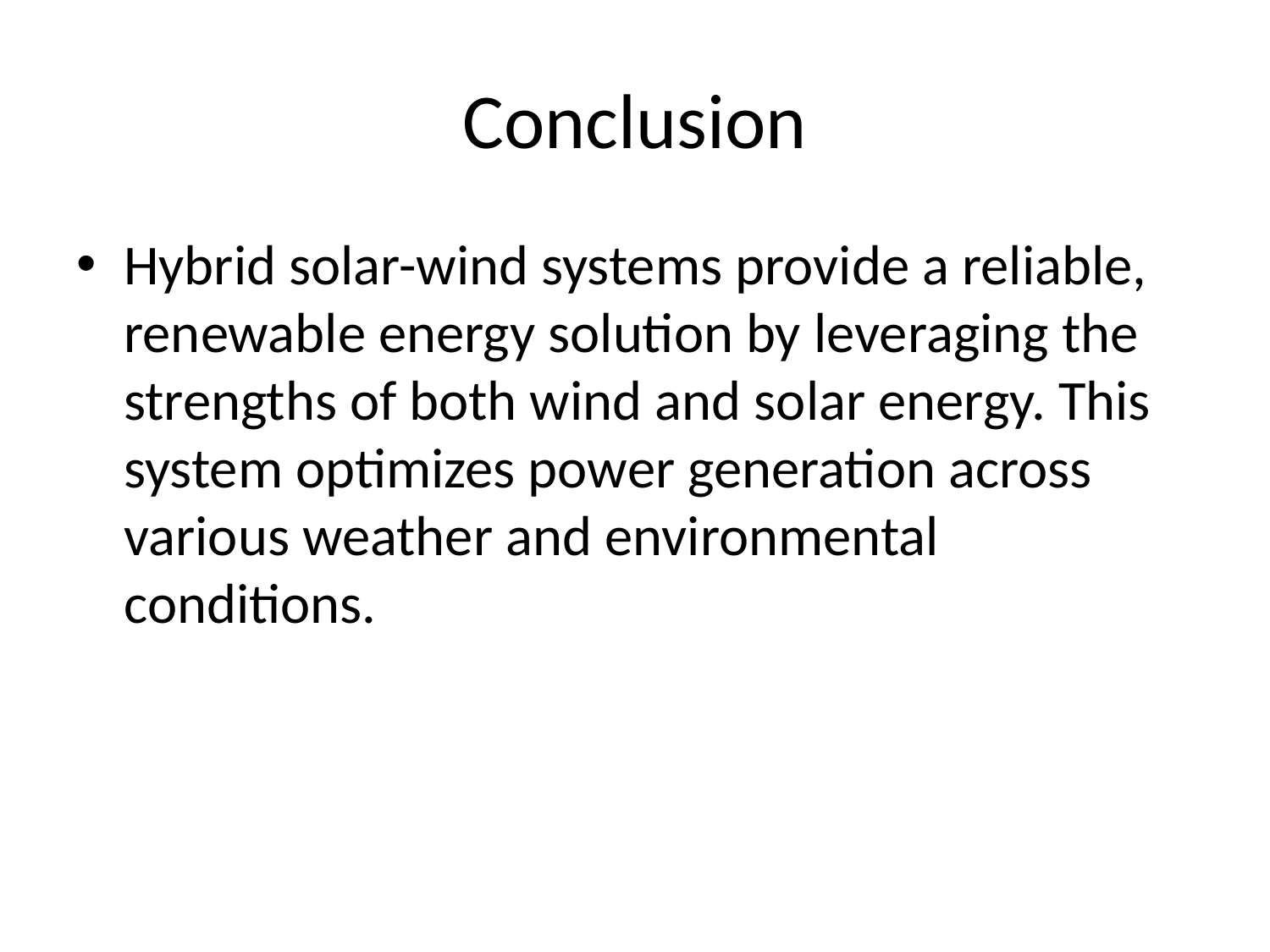

# Conclusion
Hybrid solar-wind systems provide a reliable, renewable energy solution by leveraging the strengths of both wind and solar energy. This system optimizes power generation across various weather and environmental conditions.